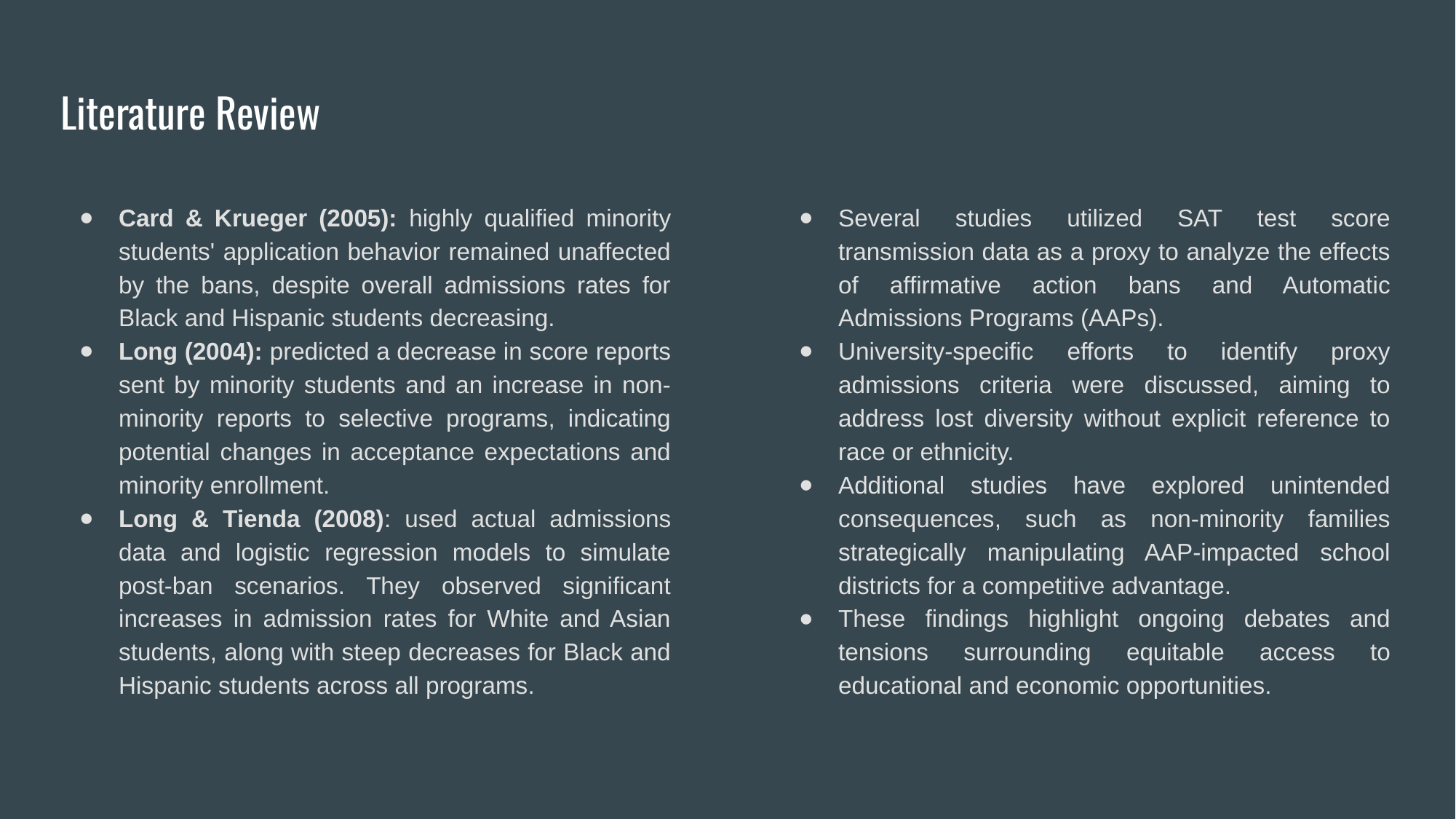

# Literature Review
Card & Krueger (2005): highly qualified minority students' application behavior remained unaffected by the bans, despite overall admissions rates for Black and Hispanic students decreasing.
Long (2004): predicted a decrease in score reports sent by minority students and an increase in non-minority reports to selective programs, indicating potential changes in acceptance expectations and minority enrollment.
Long & Tienda (2008): used actual admissions data and logistic regression models to simulate post-ban scenarios. They observed significant increases in admission rates for White and Asian students, along with steep decreases for Black and Hispanic students across all programs.

Several studies utilized SAT test score transmission data as a proxy to analyze the effects of affirmative action bans and Automatic Admissions Programs (AAPs).
University-specific efforts to identify proxy admissions criteria were discussed, aiming to address lost diversity without explicit reference to race or ethnicity.
Additional studies have explored unintended consequences, such as non-minority families strategically manipulating AAP-impacted school districts for a competitive advantage.
These findings highlight ongoing debates and tensions surrounding equitable access to educational and economic opportunities.